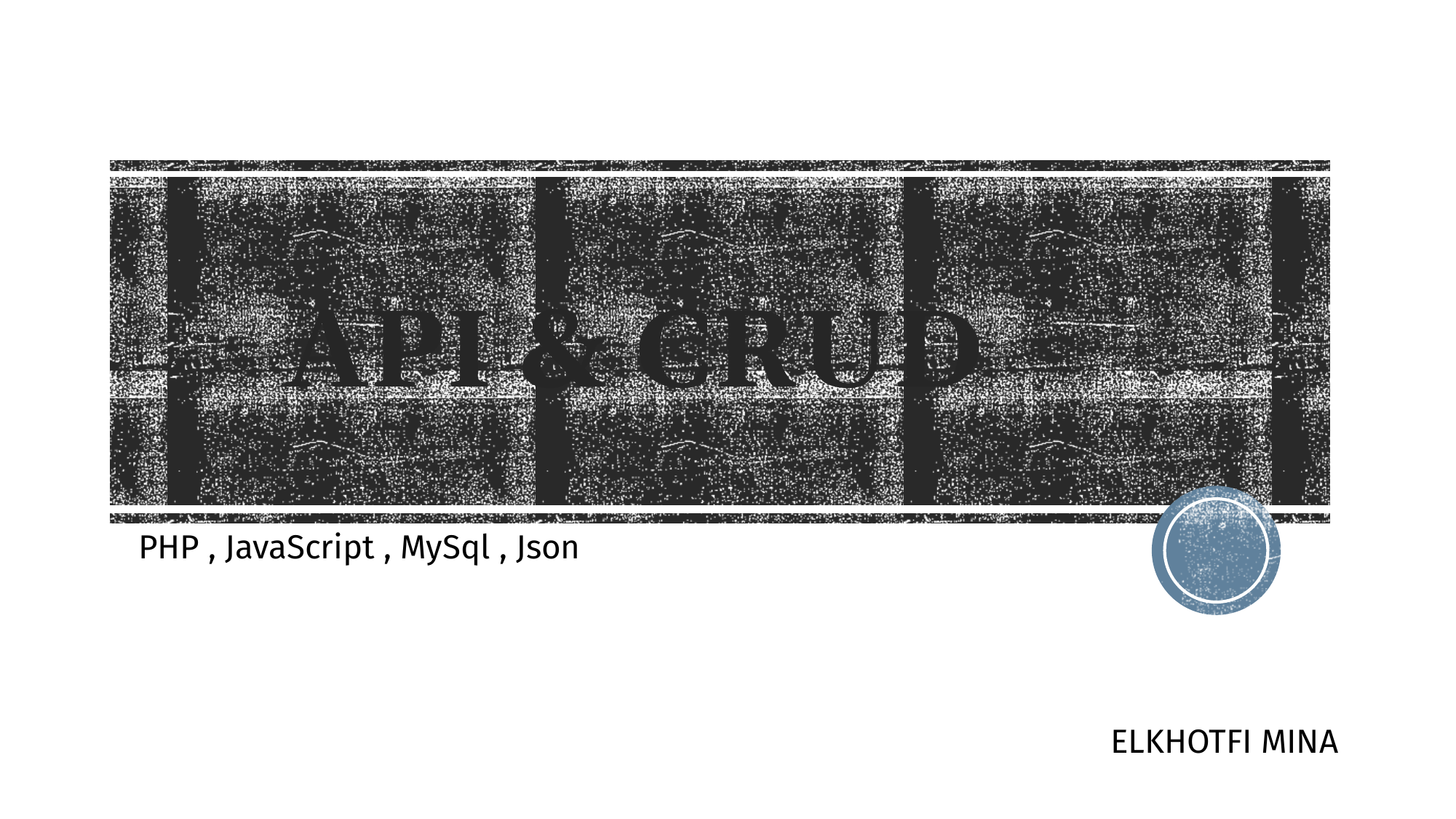

# API & CRUD
PHP , JavaScript , MySql , Json
ELKHOTFI MINA